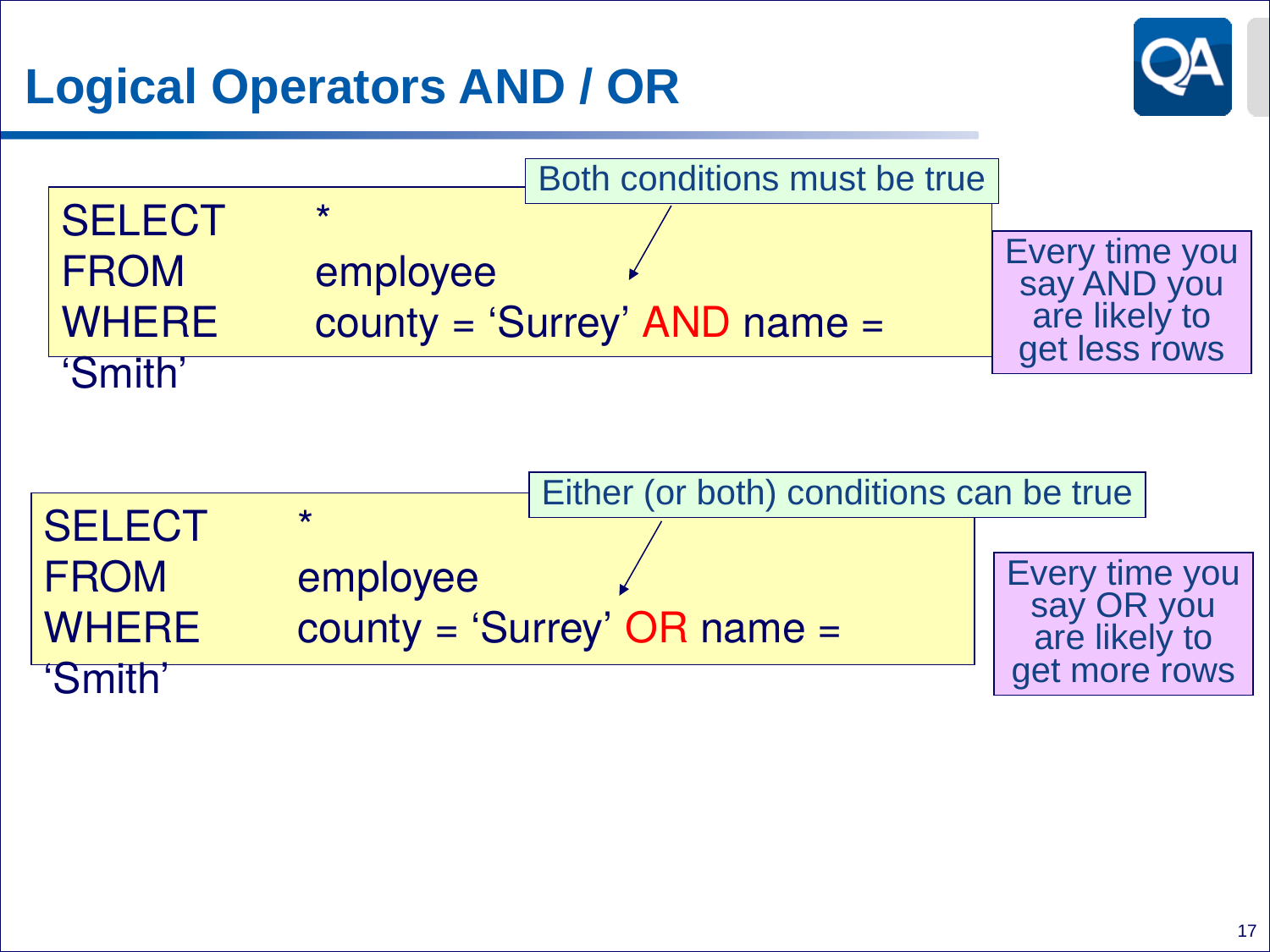

# Logical Operators AND / OR
Both conditions must be true
SELECT 	*
FROM 	employee
WHERE 	county = ‘Surrey’ AND name = ‘Smith’

Every time you
say AND you
 are likely to
get less rows
Either (or both) conditions can be true
SELECT 	*
FROM 	employee
WHERE 	county = ‘Surrey’ OR name = ‘Smith’

Every time you
say OR you
 are likely to
get more rows